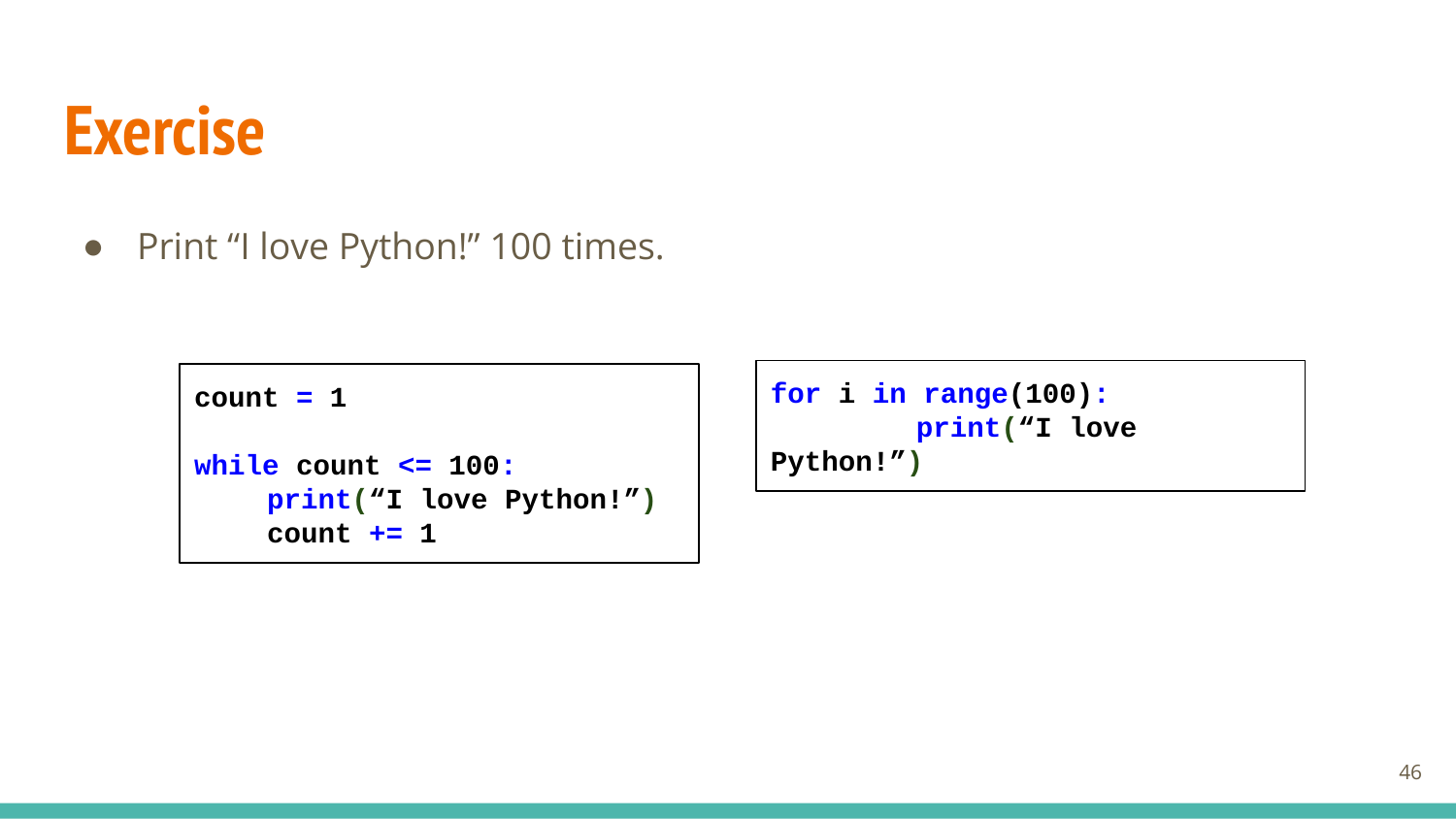

# Exercise
Print “I love Python!” 100 times.
for i in range(100):
	print(“I love Python!”)
count = 1

while count <= 100:
print(“I love Python!”)
count += 1
46